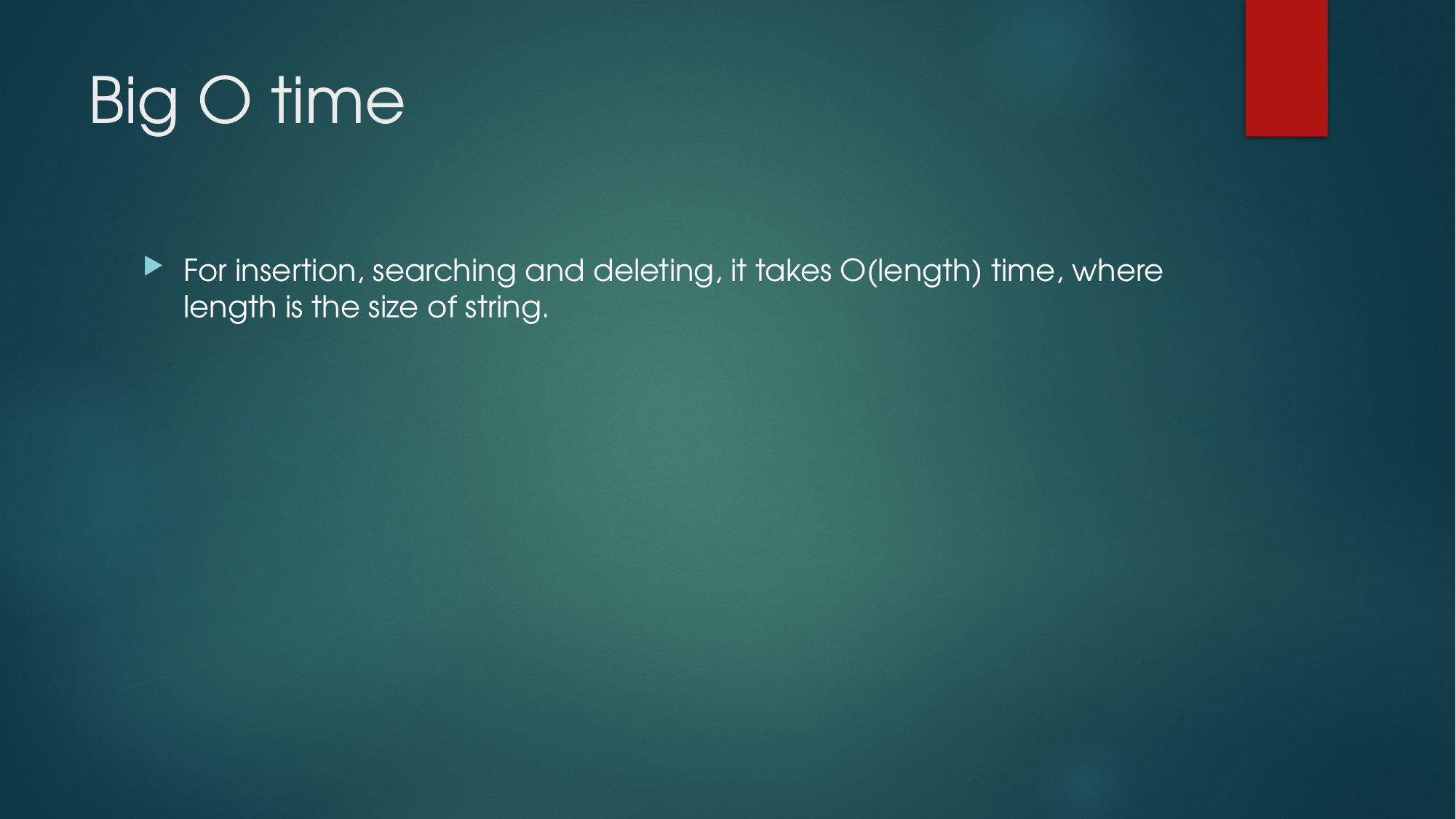

# Big O time
For insertion, searching and deleting, it takes O(length) time, where length is the size of string.